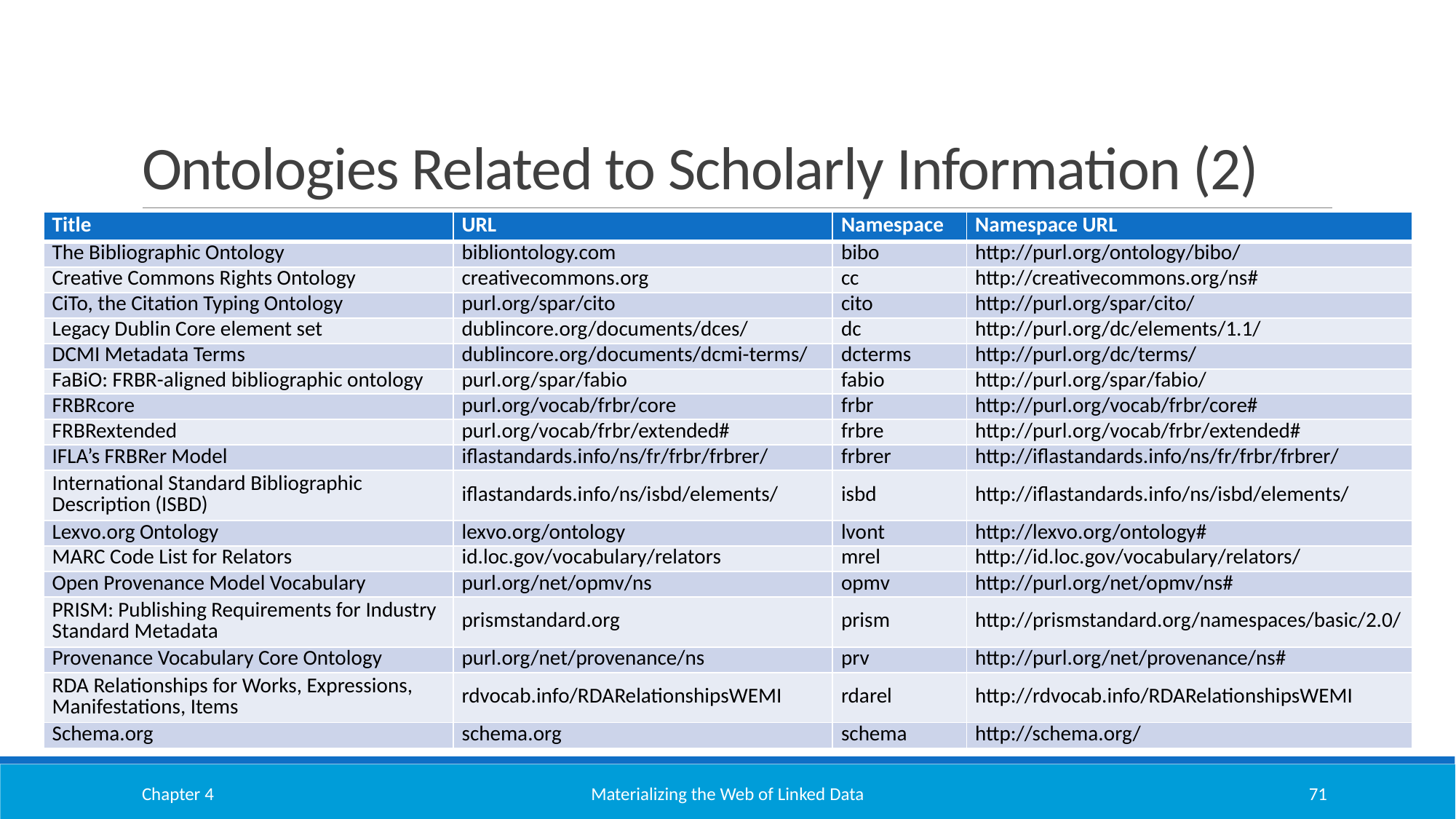

# Ontologies Related to Scholarly Information (2)
| Title | URL | Namespace | Namespace URL |
| --- | --- | --- | --- |
| The Bibliographic Ontology | bibliontology.com | bibo | http://purl.org/ontology/bibo/ |
| Creative Commons Rights Ontology | creativecommons.org | cc | http://creativecommons.org/ns# |
| CiTo, the Citation Typing Ontology | purl.org/spar/cito | cito | http://purl.org/spar/cito/ |
| Legacy Dublin Core element set | dublincore.org/documents/dces/ | dc | http://purl.org/dc/elements/1.1/ |
| DCMI Metadata Terms | dublincore.org/documents/dcmi-terms/ | dcterms | http://purl.org/dc/terms/ |
| FaBiO: FRBR-aligned bibliographic ontology | purl.org/spar/fabio | fabio | http://purl.org/spar/fabio/ |
| FRBRcore | purl.org/vocab/frbr/core | frbr | http://purl.org/vocab/frbr/core# |
| FRBRextended | purl.org/vocab/frbr/extended# | frbre | http://purl.org/vocab/frbr/extended# |
| IFLA’s FRBRer Model | iflastandards.info/ns/fr/frbr/frbrer/ | frbrer | http://iflastandards.info/ns/fr/frbr/frbrer/ |
| International Standard Bibliographic Description (ISBD) | iflastandards.info/ns/isbd/elements/ | isbd | http://iflastandards.info/ns/isbd/elements/ |
| Lexvo.org Ontology | lexvo.org/ontology | lvont | http://lexvo.org/ontology# |
| MARC Code List for Relators | id.loc.gov/vocabulary/relators | mrel | http://id.loc.gov/vocabulary/relators/ |
| Open Provenance Model Vocabulary | purl.org/net/opmv/ns | opmv | http://purl.org/net/opmv/ns# |
| PRISM: Publishing Requirements for Industry Standard Metadata | prismstandard.org | prism | http://prismstandard.org/namespaces/basic/2.0/ |
| Provenance Vocabulary Core Ontology | purl.org/net/provenance/ns | prv | http://purl.org/net/provenance/ns# |
| RDA Relationships for Works, Expressions, Manifestations, Items | rdvocab.info/RDARelationshipsWEMI | rdarel | http://rdvocab.info/RDARelationshipsWEMI |
| Schema.org | schema.org | schema | http://schema.org/ |
Chapter 4
Materializing the Web of Linked Data
71